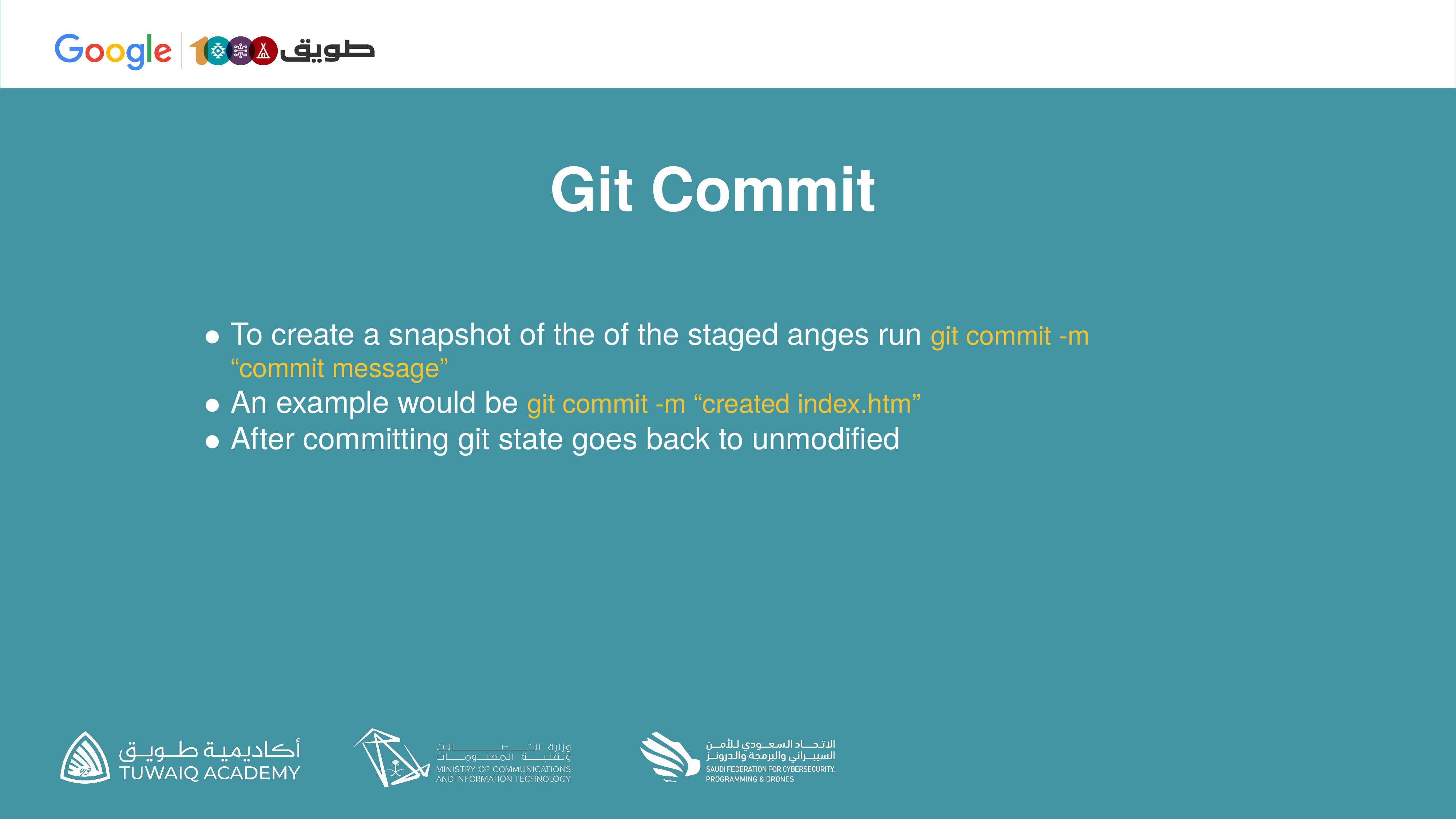

# Git Commit
To create a snapshot of the of the staged anges run git commit -m “commit message”
An example would be git commit -m “created index.htm”
After committing git state goes back to unmodified